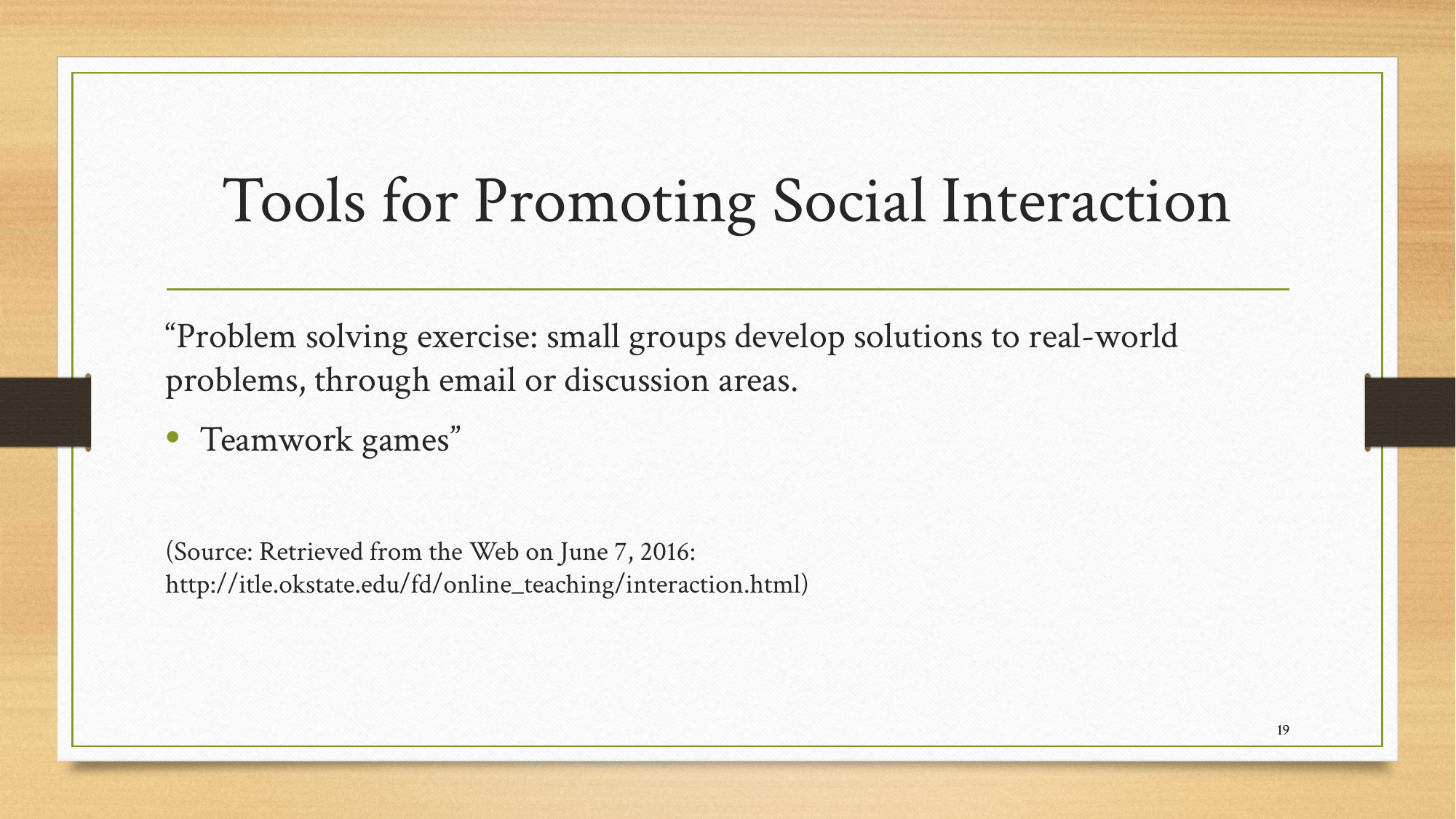

# Tools for Promoting Social Interaction
“Problem solving exercise: small groups develop solutions to real-world problems, through email or discussion areas.
Teamwork games”

(Source: Retrieved from the Web on June 7, 2016: http://itle.okstate.edu/fd/online_teaching/interaction.html)

19